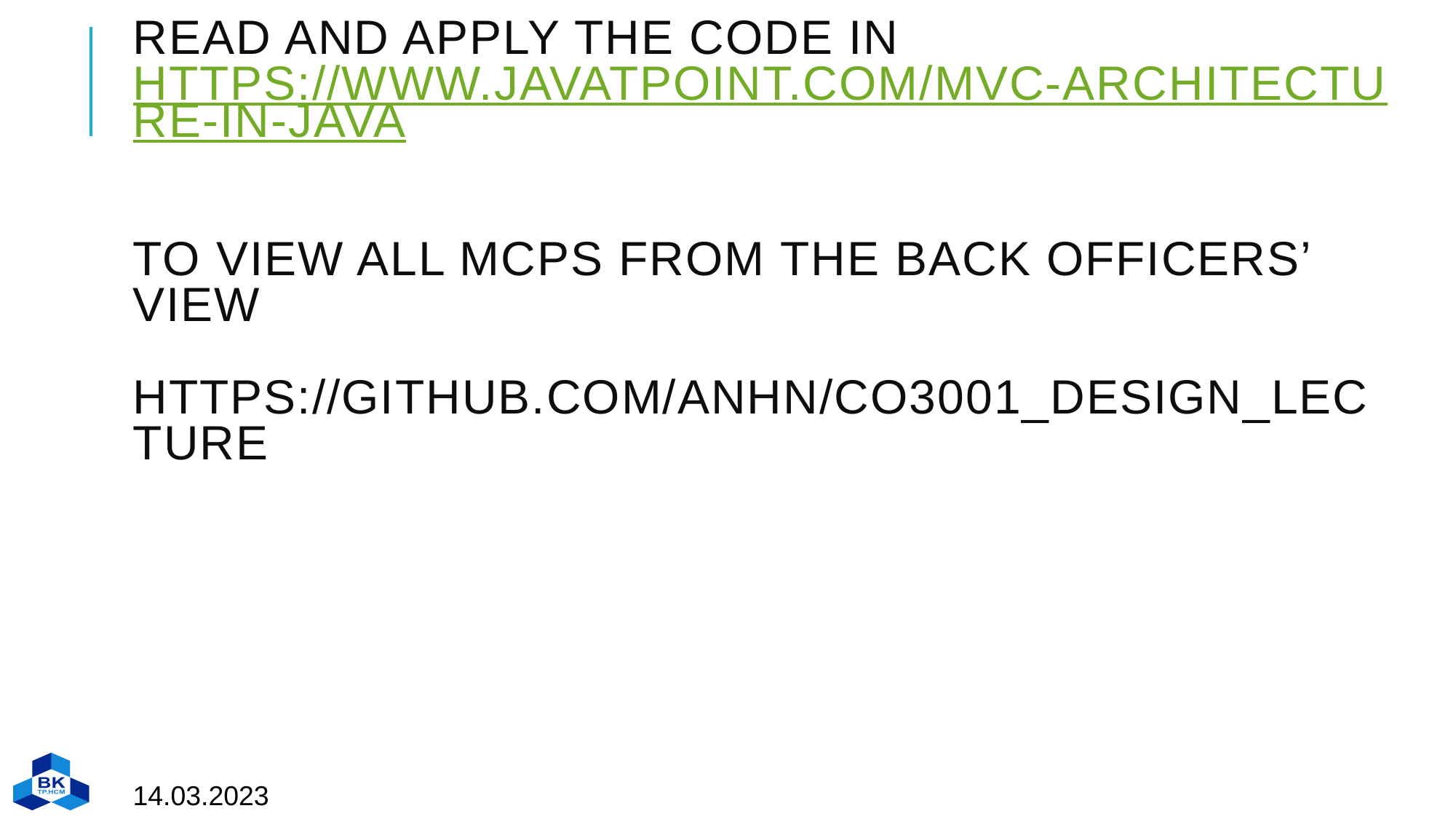

# Read and apply the code In https://www.javatpoint.com/mvc-architecture-in-java to view all MCPs FROM the back officers’ view https://github.com/anhn/co3001_design_lecture
14.03.2023